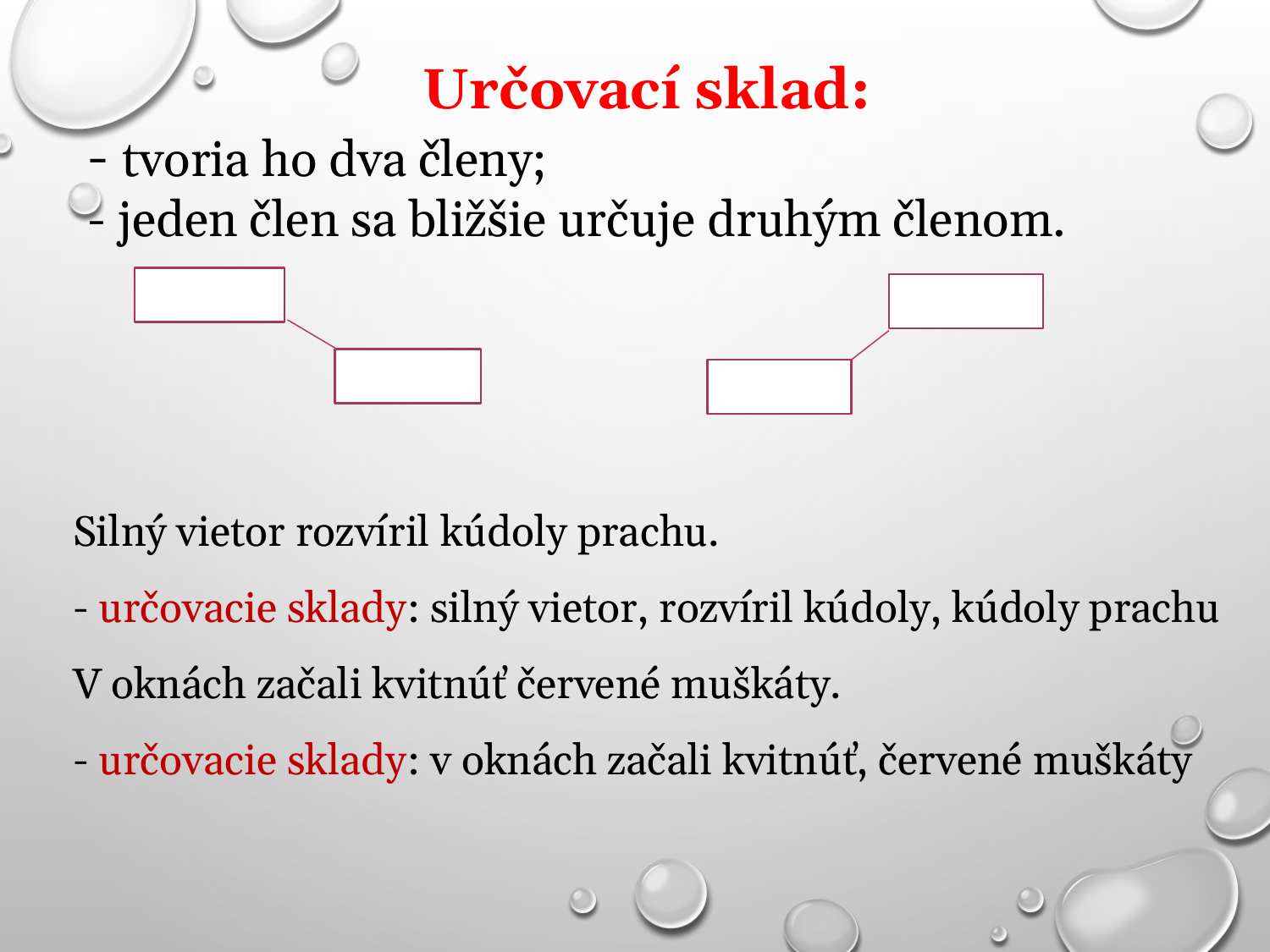

Určovací sklad:
- tvoria ho dva členy;
- jeden člen sa bližšie určuje druhým členom.

Silný vietor rozvíril kúdoly prachu.
- určovacie sklady: silný vietor, rozvíril kúdoly, kúdoly prachu
V oknách začali kvitnúť červené muškáty.
- určovacie sklady: v oknách začali kvitnúť, červené muškáty